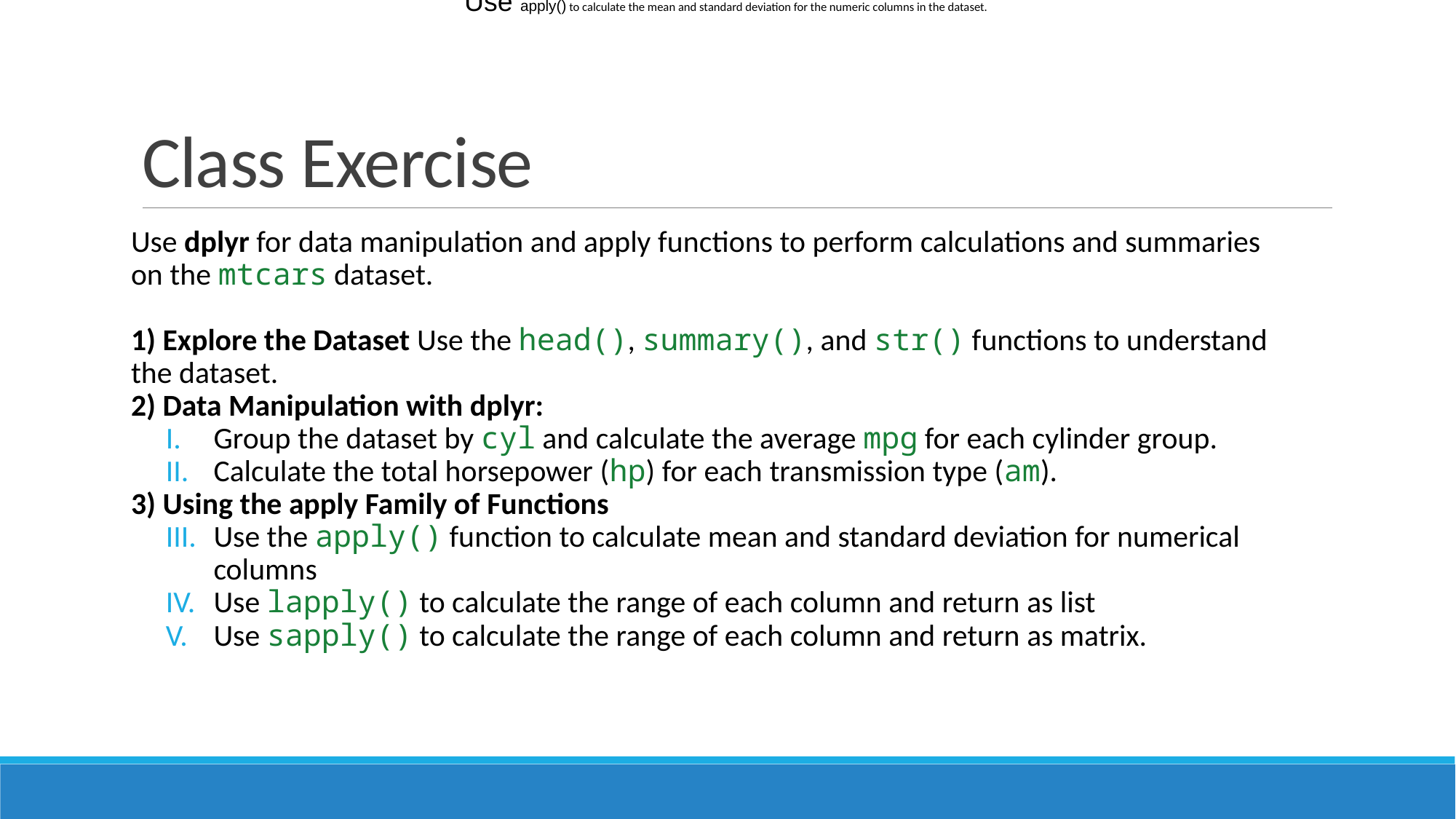

Use apply() to calculate the mean and standard deviation for the numeric columns in the dataset.
# Class Exercise
Use dplyr for data manipulation and apply functions to perform calculations and summaries on the mtcars dataset.

1) Explore the Dataset Use the head(), summary(), and str() functions to understand the dataset.
2) Data Manipulation with dplyr:
Group the dataset by cyl and calculate the average mpg for each cylinder group.
Calculate the total horsepower (hp) for each transmission type (am).
3) Using the apply Family of Functions
Use the apply() function to calculate mean and standard deviation for numerical columns
Use lapply() to calculate the range of each column and return as list
Use sapply() to calculate the range of each column and return as matrix.